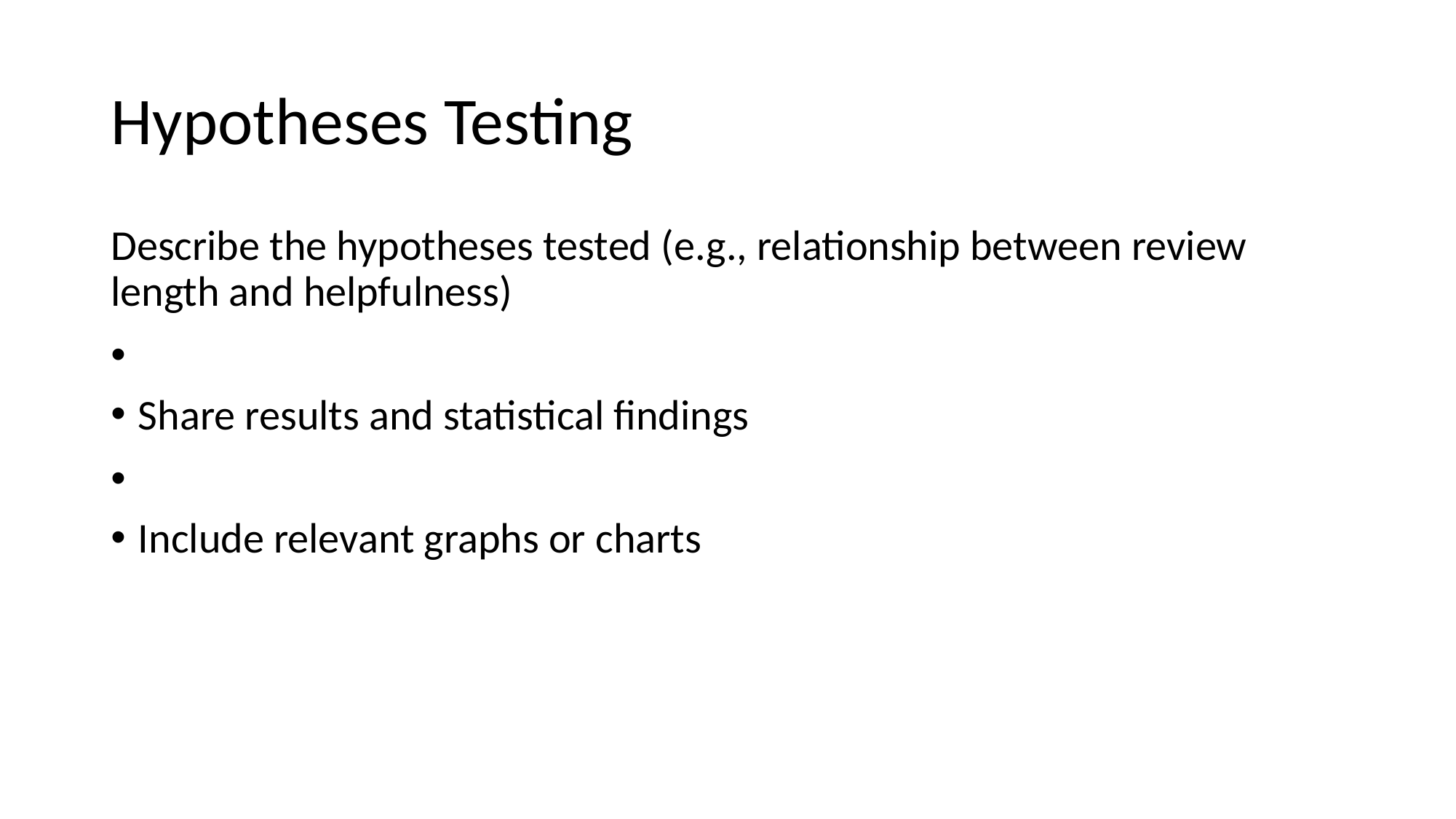

# Hypotheses Testing
Describe the hypotheses tested (e.g., relationship between review length and helpfulness)

Share results and statistical findings

Include relevant graphs or charts